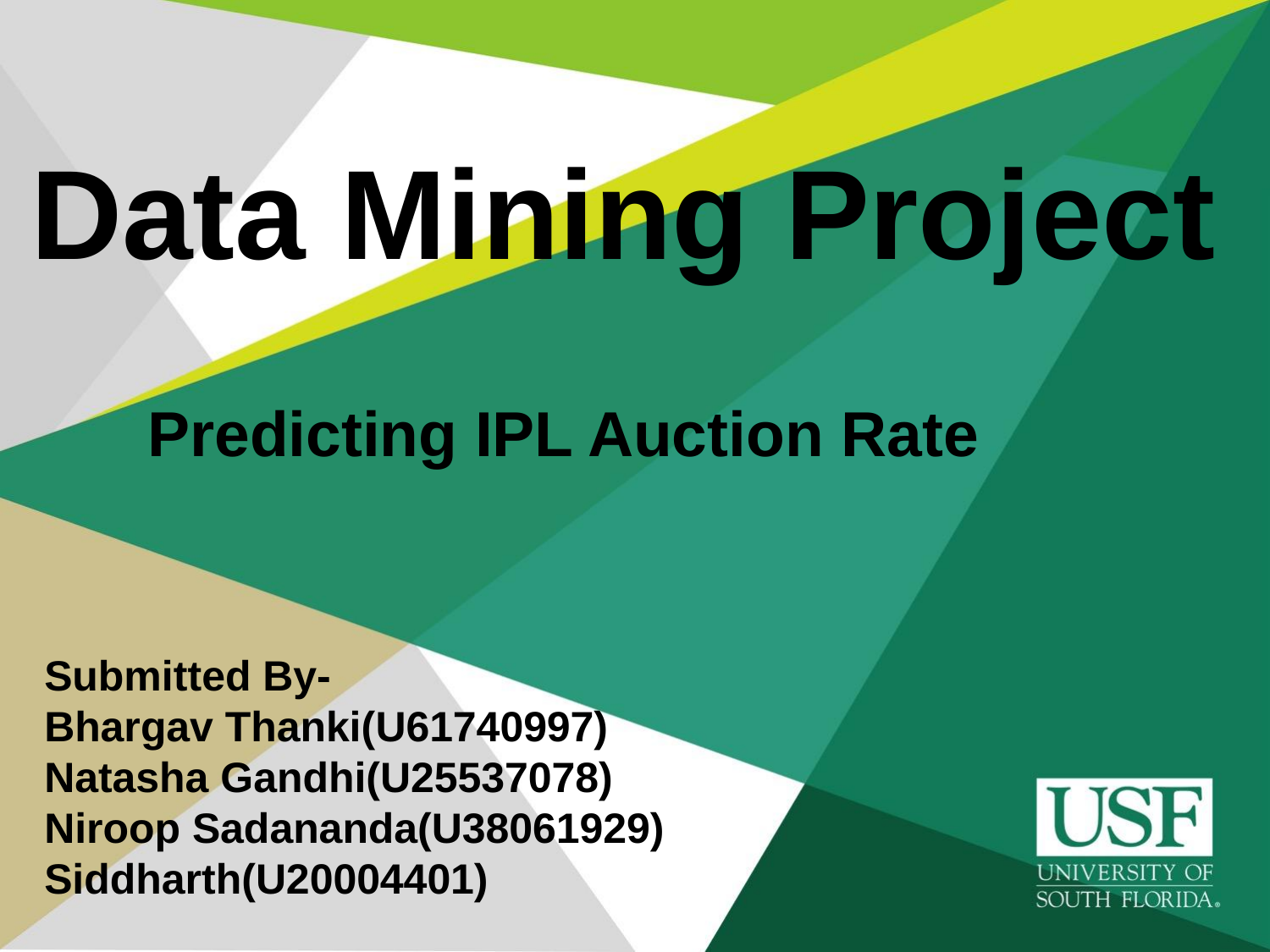

# Data Mining Project

Predicting IPL Auction Rate
Submitted By-
Bhargav Thanki(U61740997)
Natasha Gandhi(U25537078)
Niroop Sadananda(U38061929)
Siddharth(U20004401)